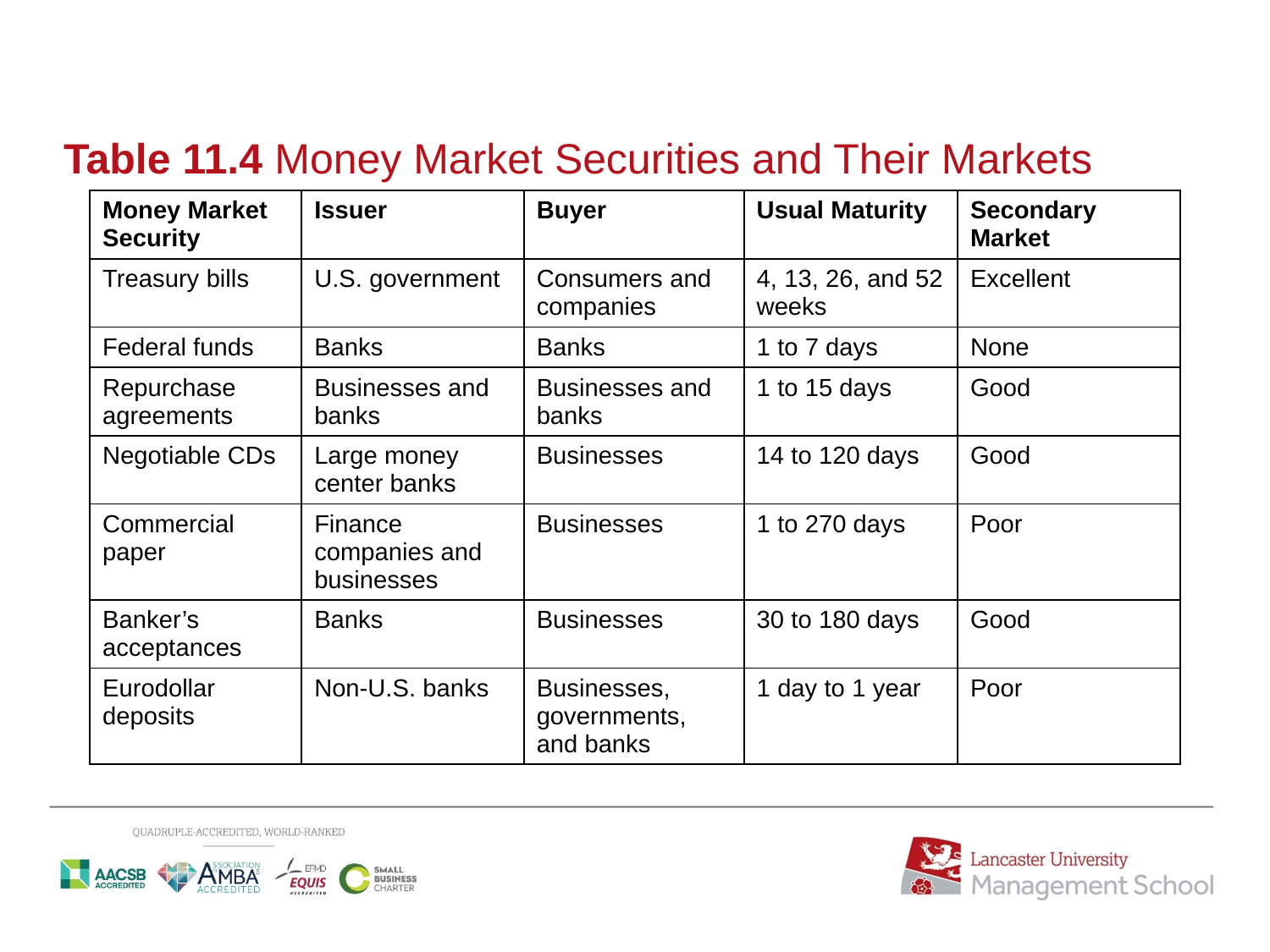

# Table 11.4 Money Market Securities and Their Markets
| Money Market Security | Issuer | Buyer | Usual Maturity | Secondary Market |
| --- | --- | --- | --- | --- |
| Treasury bills | U.S. government | Consumers and companies | 4, 13, 26, and 52 weeks | Excellent |
| Federal funds | Banks | Banks | 1 to 7 days | None |
| Repurchase agreements | Businesses and banks | Businesses and banks | 1 to 15 days | Good |
| Negotiable CDs | Large money center banks | Businesses | 14 to 120 days | Good |
| Commercial paper | Finance companies and businesses | Businesses | 1 to 270 days | Poor |
| Banker’s acceptances | Banks | Businesses | 30 to 180 days | Good |
| Eurodollar deposits | Non-U.S. banks | Businesses, governments, and banks | 1 day to 1 year | Poor |